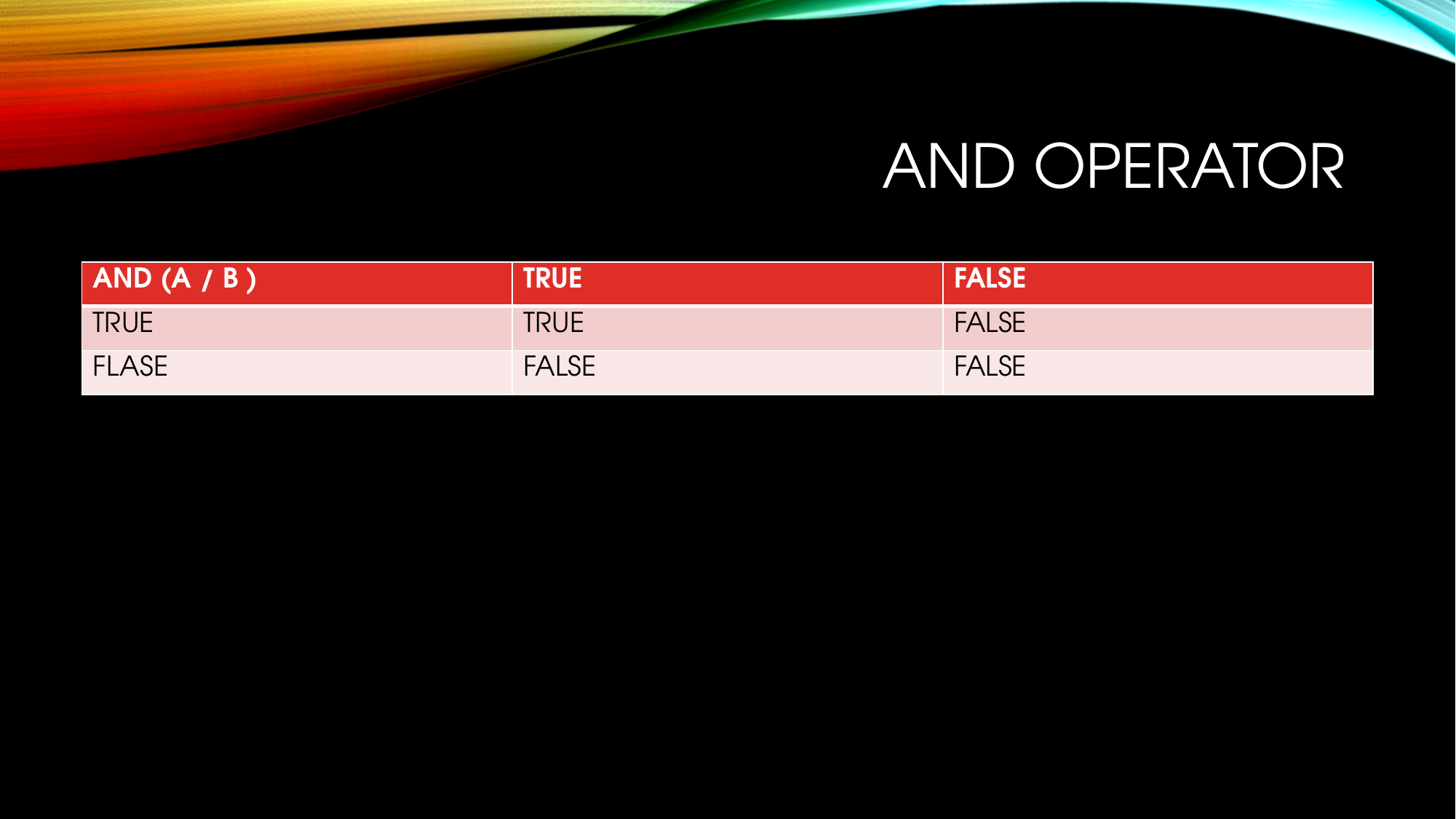

# AND operator
| AND (A / B ) | TRUE | FALSE |
| --- | --- | --- |
| TRUE | TRUE | FALSE |
| FLASE | FALSE | FALSE |